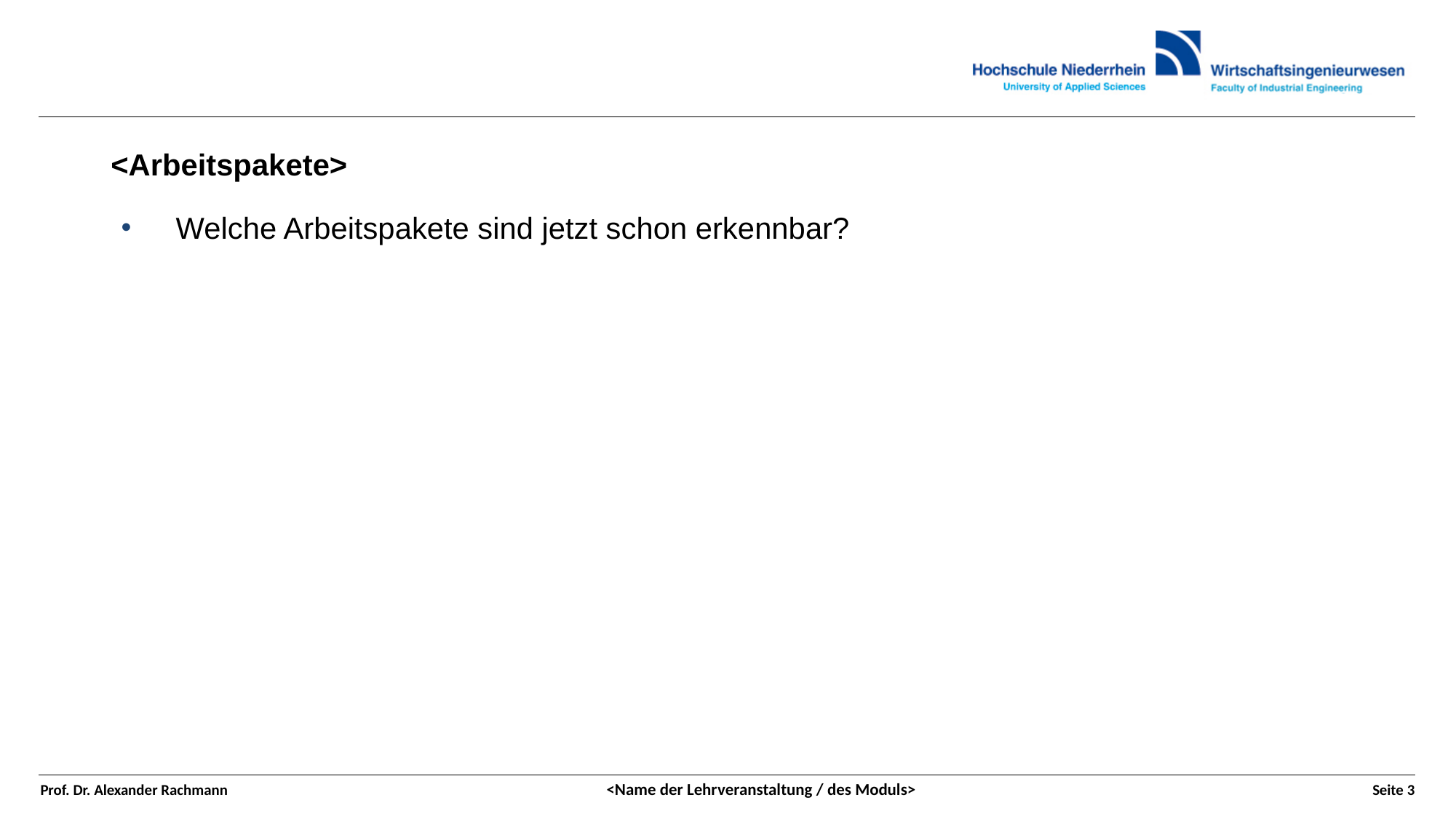

<Arbeitspakete>
Welche Arbeitspakete sind jetzt schon erkennbar?